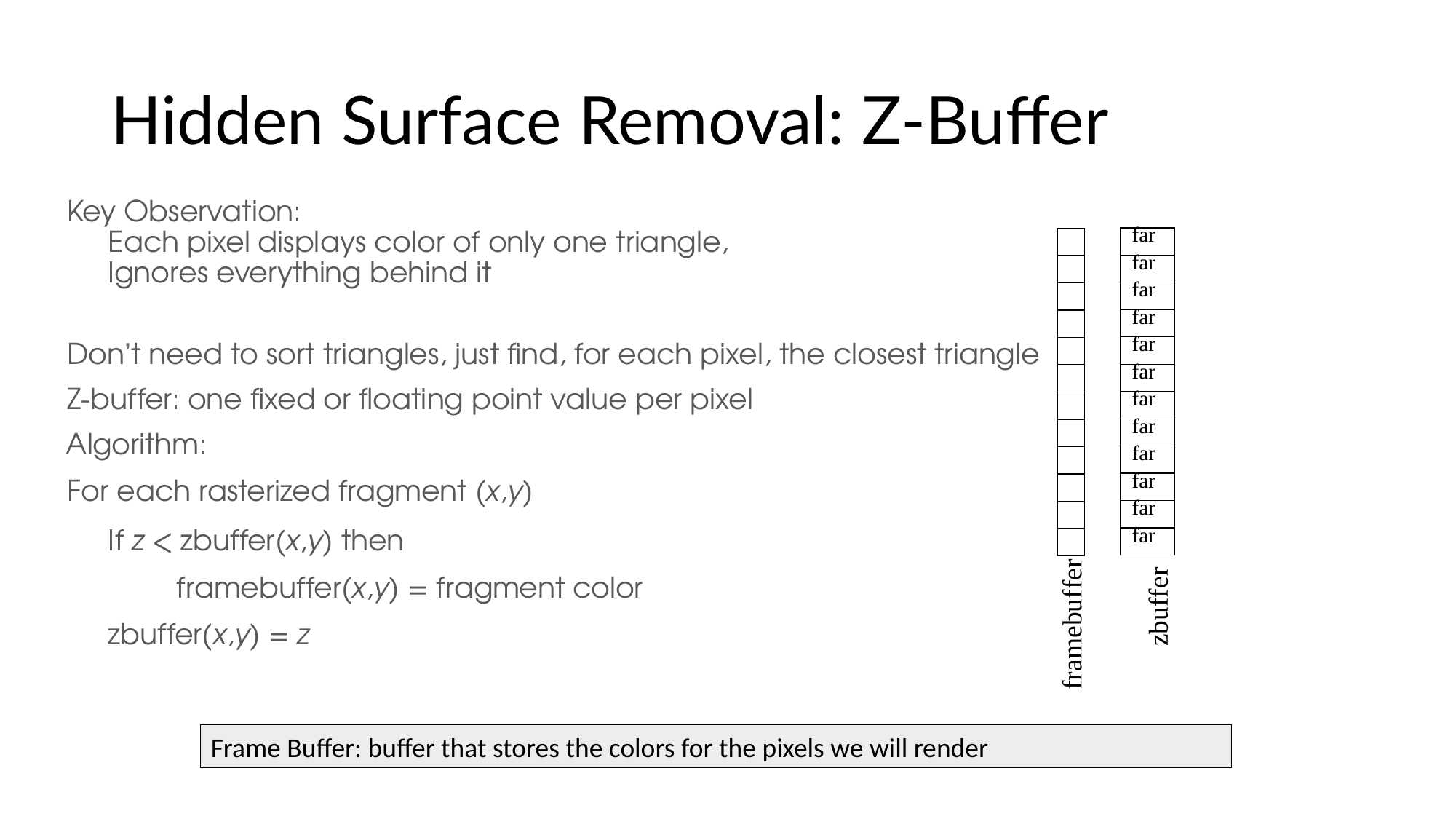

# Hidden Surface Removal: Z-Buffer
Hidden Surface Removal: Z-Buffer
Key Observation:
Each pixel displays color of only one triangle,
Ignores everything behind it
Donʼt need to sort triangles, just find, for each pixel, the closest triangle
Z-buffer: one fixed or floating point value per pixel
Algorithm:
For each rasterized fragment (x,y)
If z < zbuffer(x,y) then
framebuffer(x,y) = fragment color
zbuffer(x,y) = z
| far |
| --- |
| far |
| far |
| far |
| far |
| far |
| far |
| far |
| far |
| far |
| far |
| far |

framebuffer
zbuffer
Frame Buffer: buffer that stores the colors for the pixels we will render